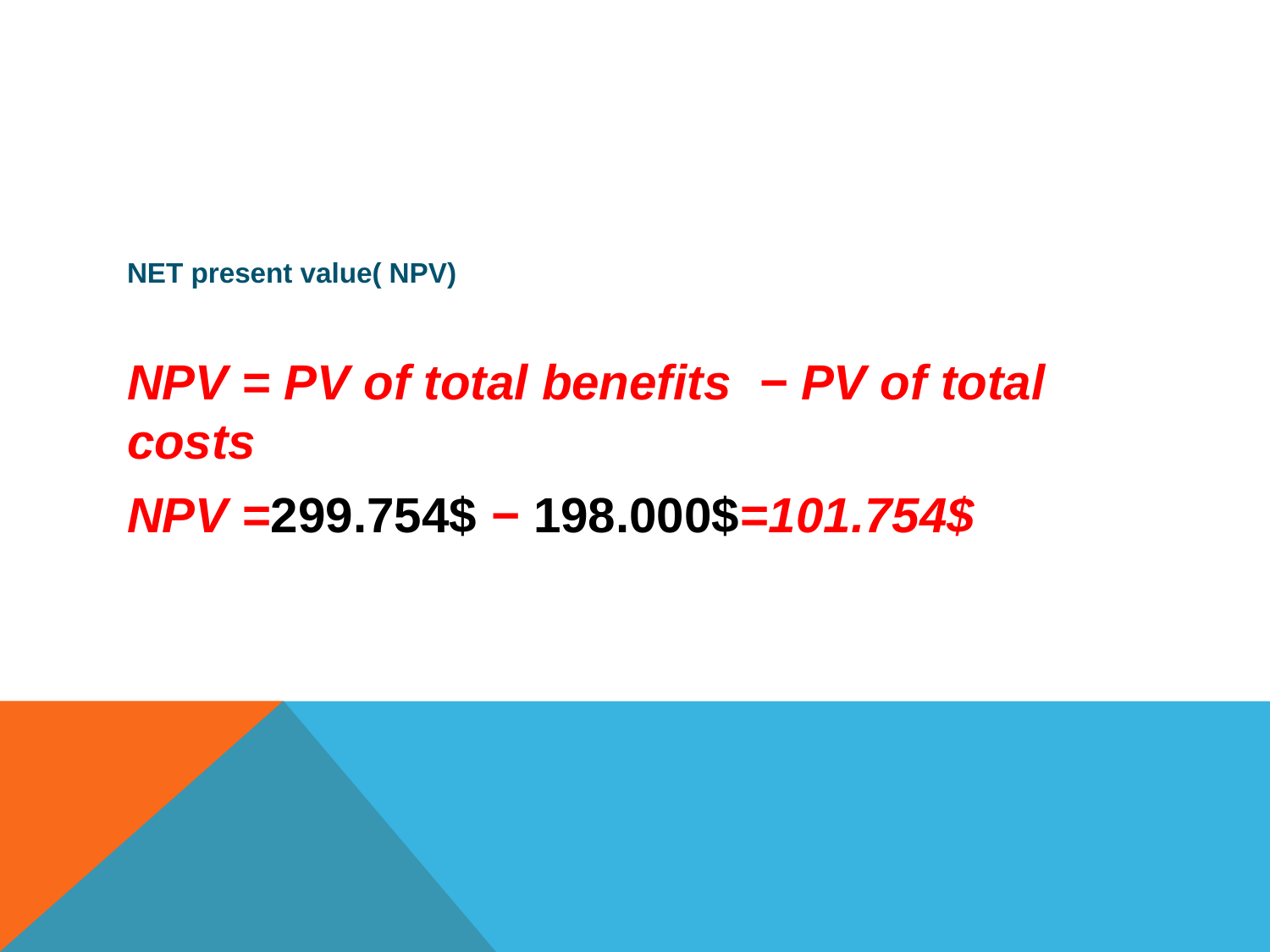

#

NET present value( NPV)

NPV = PV of total benefits  − PV of total costs
NPV =299.754$ − 198.000$=101.754$